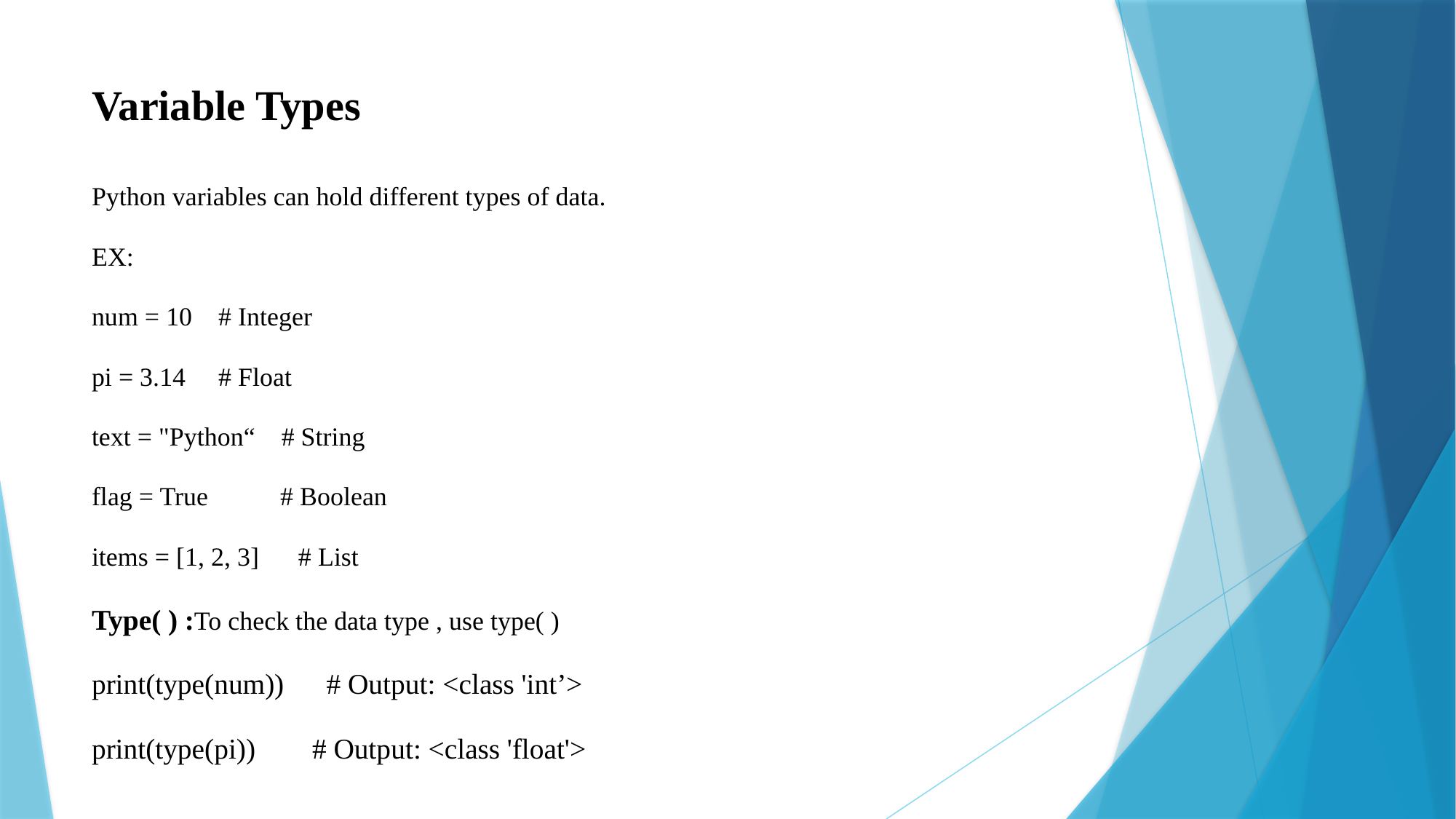

# Variable Types
Python variables can hold different types of data.
EX:
num = 10    # Integer
pi = 3.14     # Float
text = "Python“    # String
flag = True           # Boolean
items = [1, 2, 3]      # List
Type( ) :To check the data type , use type( )
print(type(num))      # Output: <class 'int’>
print(type(pi))        # Output: <class 'float'>